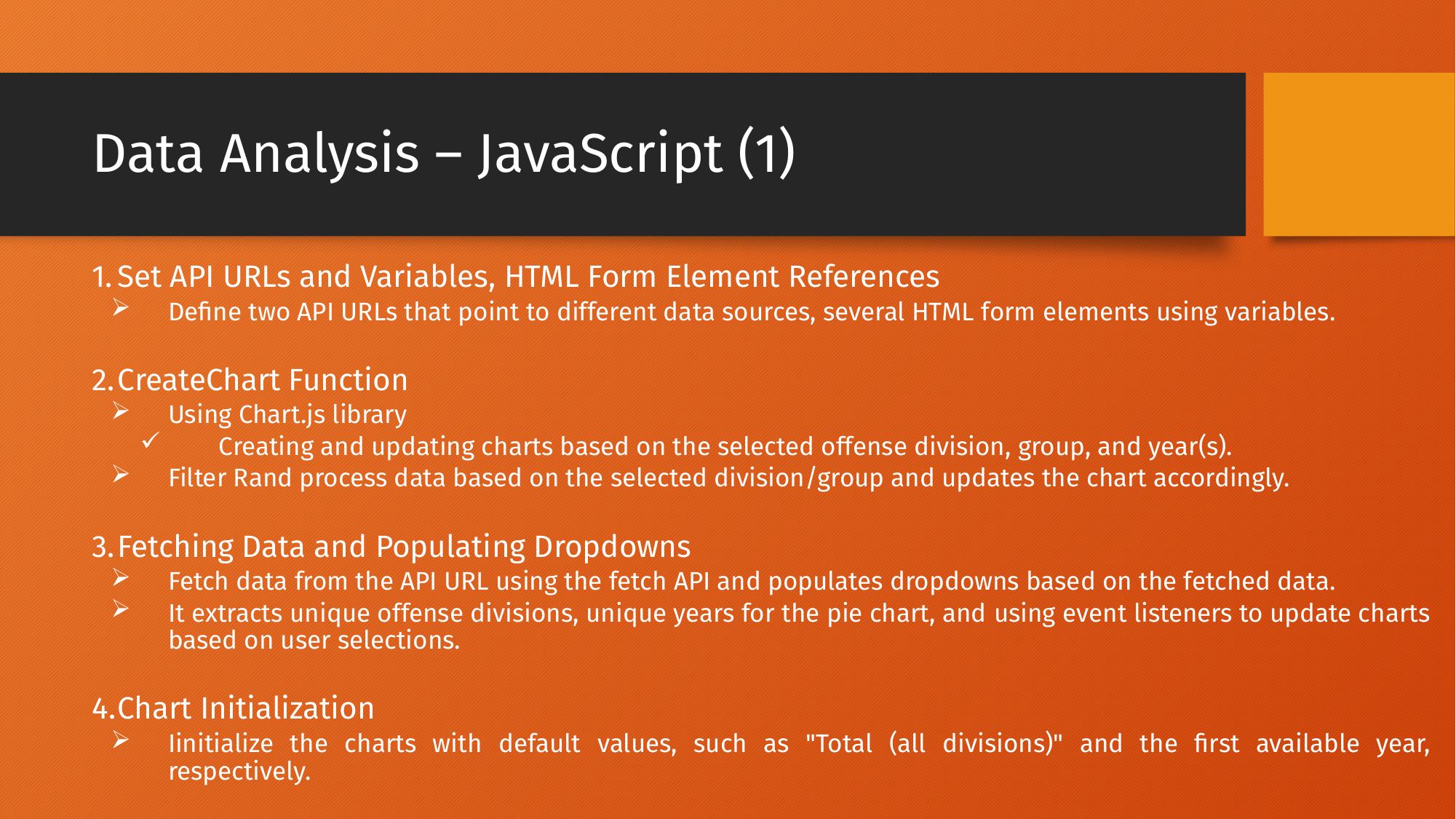

# Data Analysis – JavaScript (1)
Set API URLs and Variables, HTML Form Element References
Define two API URLs that point to different data sources, several HTML form elements using variables.

CreateChart Function
Using Chart.js library
Creating and updating charts based on the selected offense division, group, and year(s).
Filter Rand process data based on the selected division/group and updates the chart accordingly.

Fetching Data and Populating Dropdowns
Fetch data from the API URL using the fetch API and populates dropdowns based on the fetched data.
It extracts unique offense divisions, unique years for the pie chart, and using event listeners to update charts based on user selections.

Chart Initialization
Iinitialize the charts with default values, such as "Total (all divisions)" and the first available year, respectively.